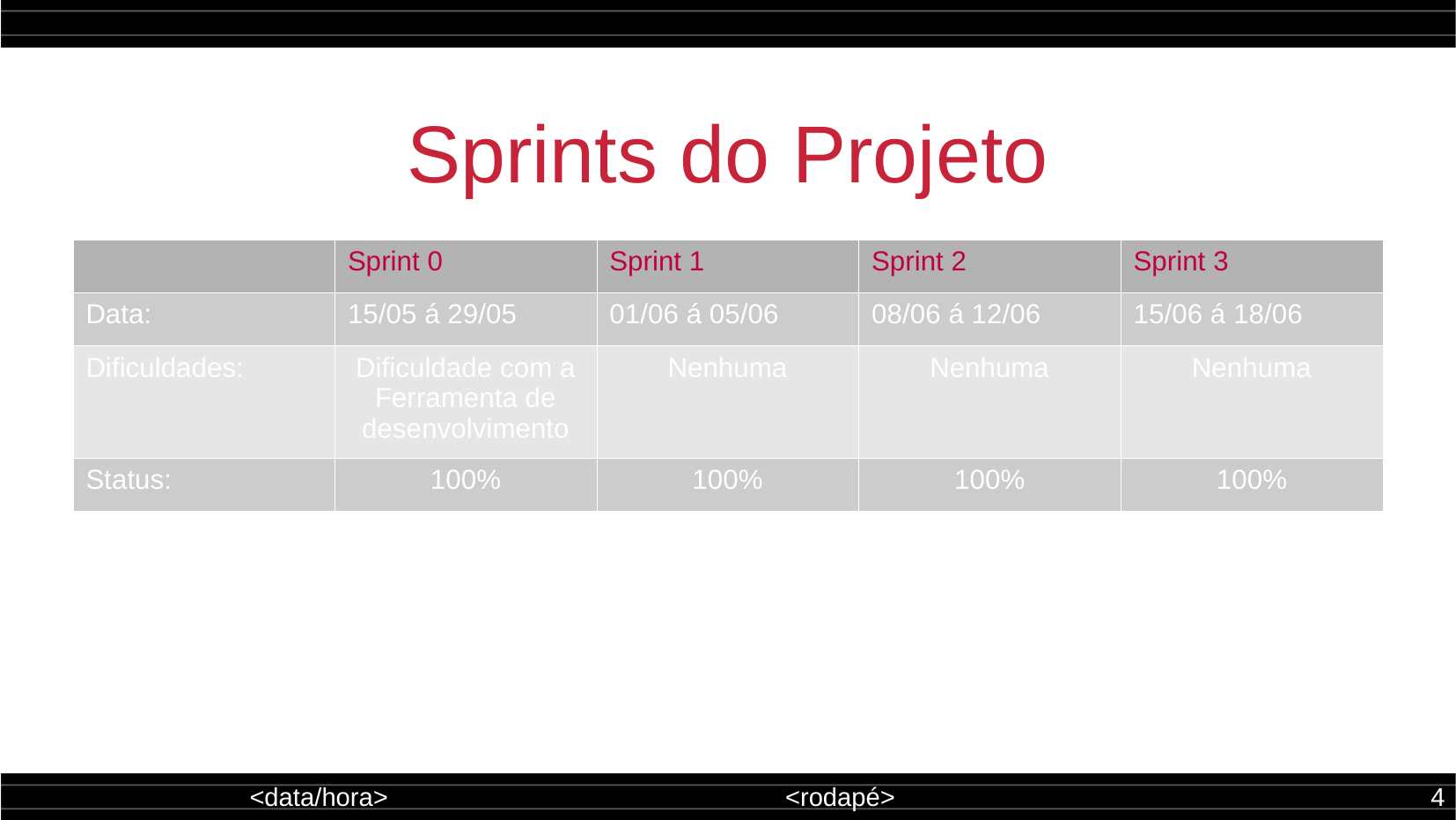

Sprints do Projeto
|  | Sprint 0 | Sprint 1 | Sprint 2 | Sprint 3 |
| --- | --- | --- | --- | --- |
| Data: | 15/05 á 29/05 | 01/06 á 05/06 | 08/06 á 12/06 | 15/06 á 18/06 |
| Dificuldades: | Dificuldade com a Ferramenta de desenvolvimento | Nenhuma | Nenhuma | Nenhuma |
| Status: | 100% | 100% | 100% | 100% |